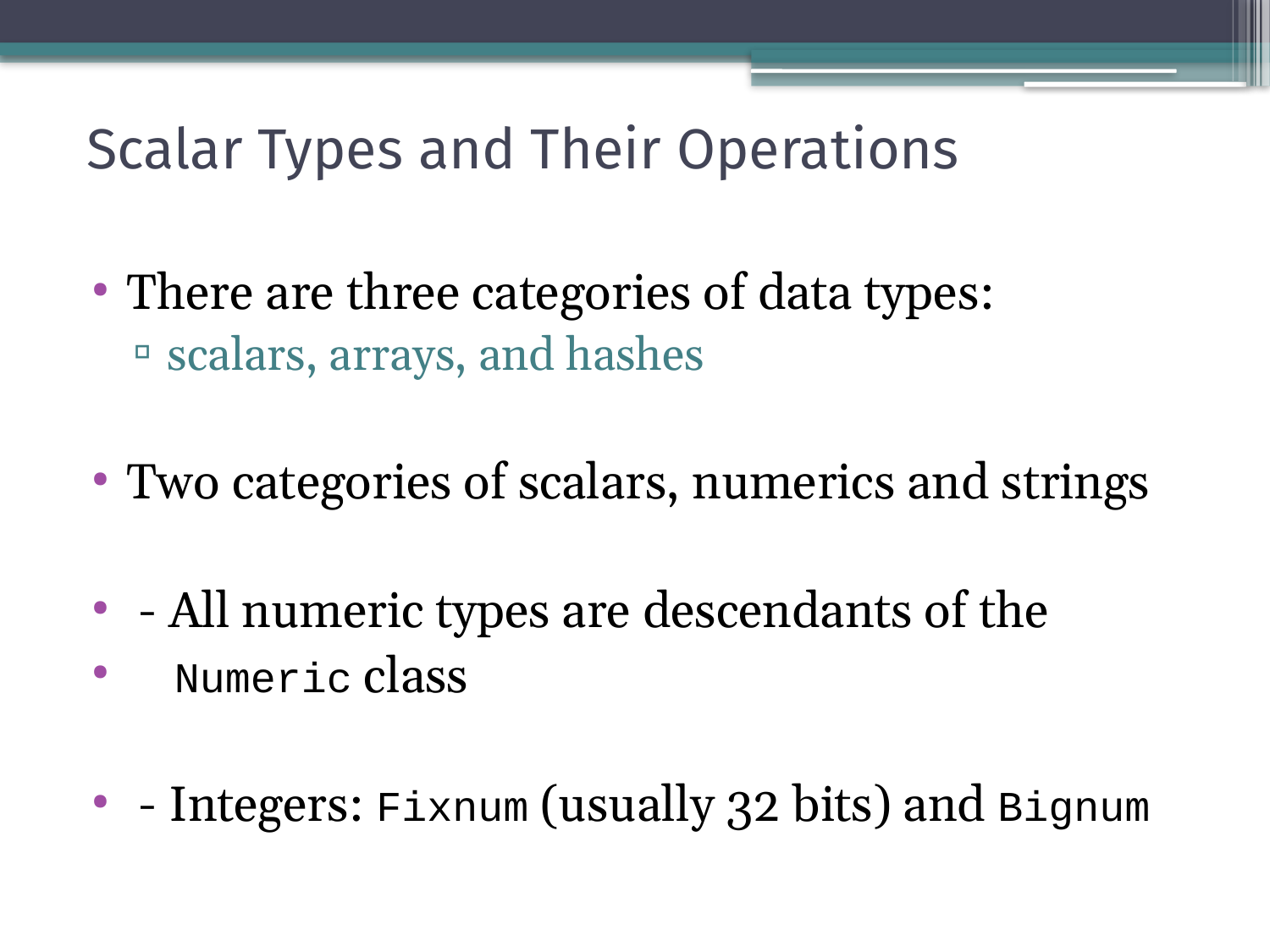

# Scalar Types and Their Operations
There are three categories of data types:
scalars, arrays, and hashes

Two categories of scalars, numerics and strings

 - All numeric types are descendants of the
    Numeric class

 - Integers: Fixnum (usually 32 bits) and Bignum